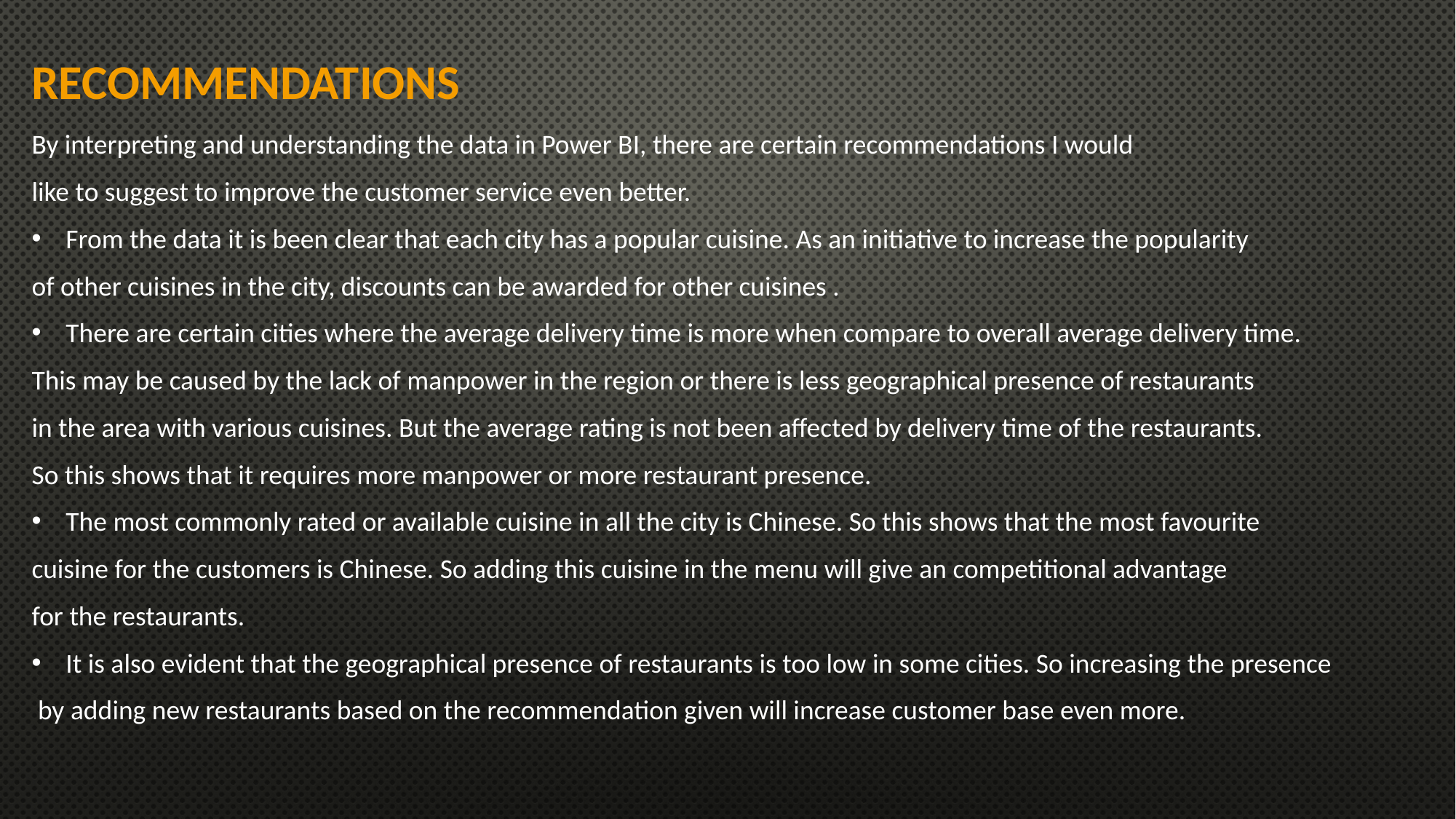

RECOMMENDATIONS
By interpreting and understanding the data in Power BI, there are certain recommendations I would
like to suggest to improve the customer service even better.
From the data it is been clear that each city has a popular cuisine. As an initiative to increase the popularity
of other cuisines in the city, discounts can be awarded for other cuisines .
There are certain cities where the average delivery time is more when compare to overall average delivery time.
This may be caused by the lack of manpower in the region or there is less geographical presence of restaurants
in the area with various cuisines. But the average rating is not been affected by delivery time of the restaurants.
So this shows that it requires more manpower or more restaurant presence.
The most commonly rated or available cuisine in all the city is Chinese. So this shows that the most favourite
cuisine for the customers is Chinese. So adding this cuisine in the menu will give an competitional advantage
for the restaurants.
It is also evident that the geographical presence of restaurants is too low in some cities. So increasing the presence
 by adding new restaurants based on the recommendation given will increase customer base even more.